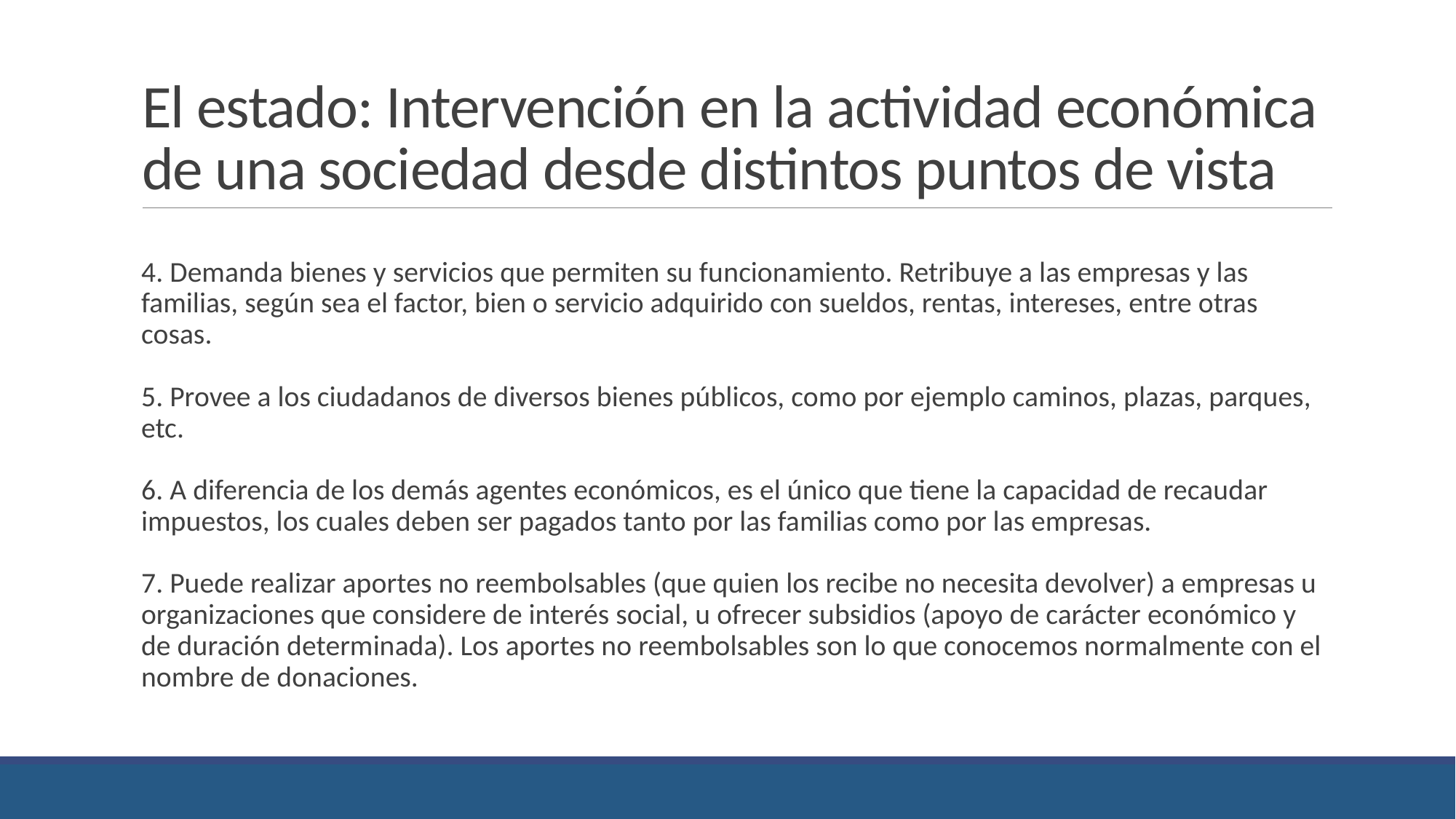

# El estado: Intervención en la actividad económica de una sociedad desde distintos puntos de vista
4. Demanda bienes y servicios que permiten su funcionamiento. Retribuye a las empresas y las familias, según sea el factor, bien o servicio adquirido con sueldos, rentas, intereses, entre otras cosas.
5. Provee a los ciudadanos de diversos bienes públicos, como por ejemplo caminos, plazas, parques, etc.
6. A diferencia de los demás agentes económicos, es el único que tiene la capacidad de recaudar impuestos, los cuales deben ser pagados tanto por las familias como por las empresas.
7. Puede realizar aportes no reembolsables (que quien los recibe no necesita devolver) a empresas u organizaciones que considere de interés social, u ofrecer subsidios (apoyo de carácter económico y de duración determinada). Los aportes no reembolsables son lo que conocemos normalmente con el nombre de donaciones.